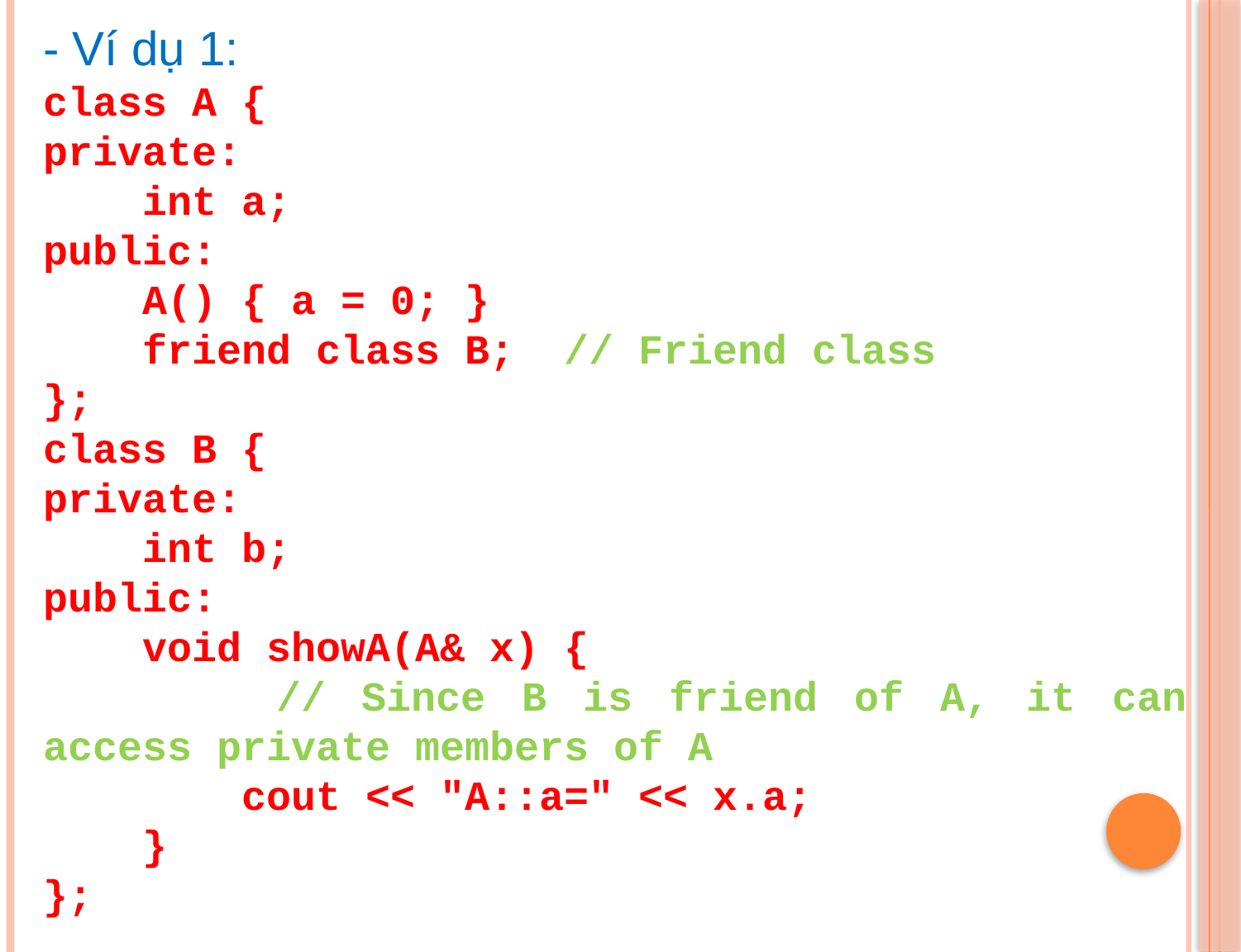

- Ví dụ 1:
class A {
private:
    int a;
public:
    A() { a = 0; }
    friend class B;  // Friend class
};
class B {
private:
    int b;
public:
    void showA(A& x) {
    	   // Since B is friend of A, it can access private members of A
        cout << "A::a=" << x.a;
    }
};